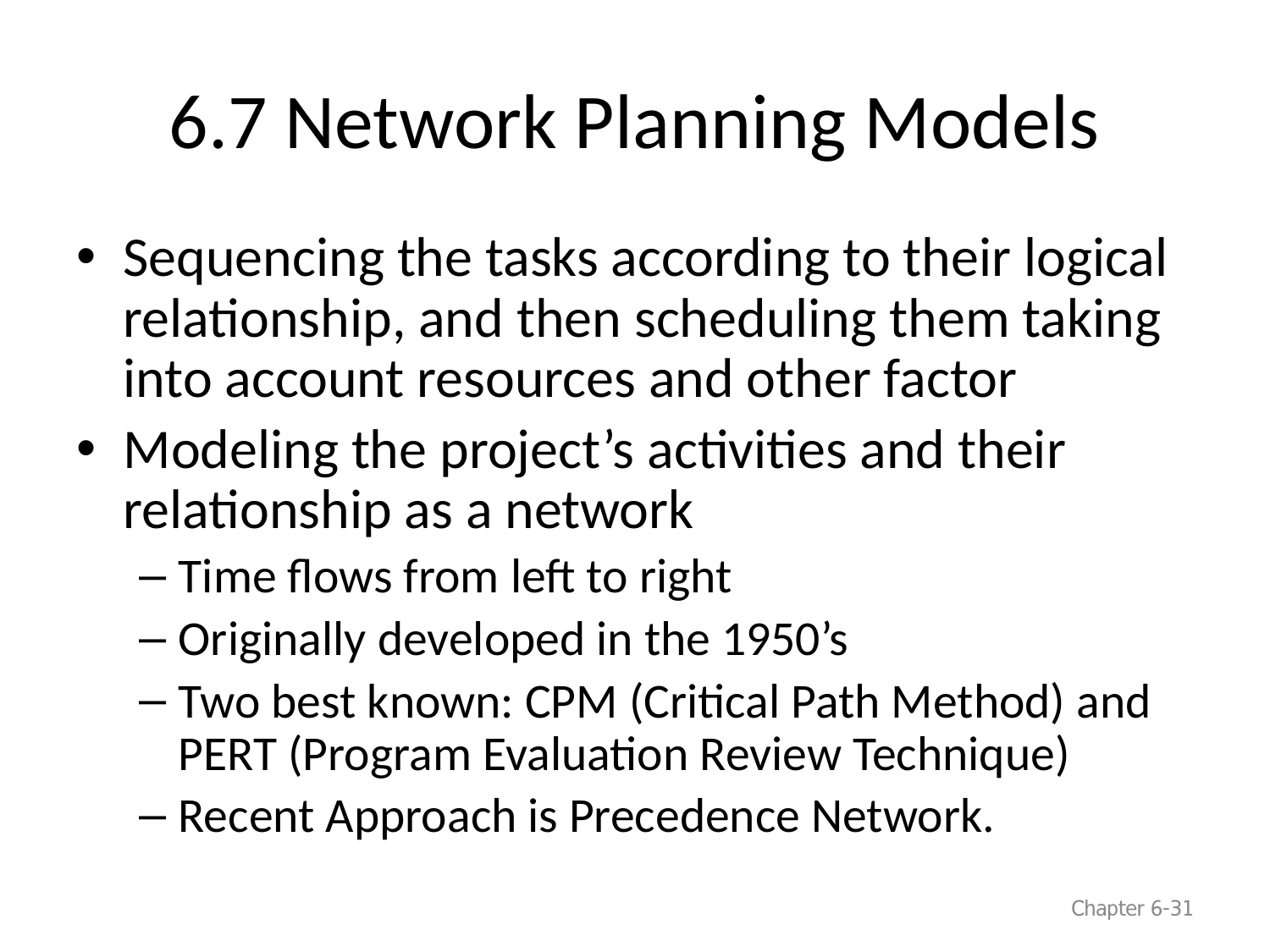

# 6.7 Network Planning Models
Sequencing the tasks according to their logical relationship, and then scheduling them taking into account resources and other factor
Modeling the project’s activities and their relationship as a network
Time flows from left to right
Originally developed in the 1950’s
Two best known: CPM (Critical Path Method) and PERT (Program Evaluation Review Technique)
Recent Approach is Precedence Network.
Chapter 6-31